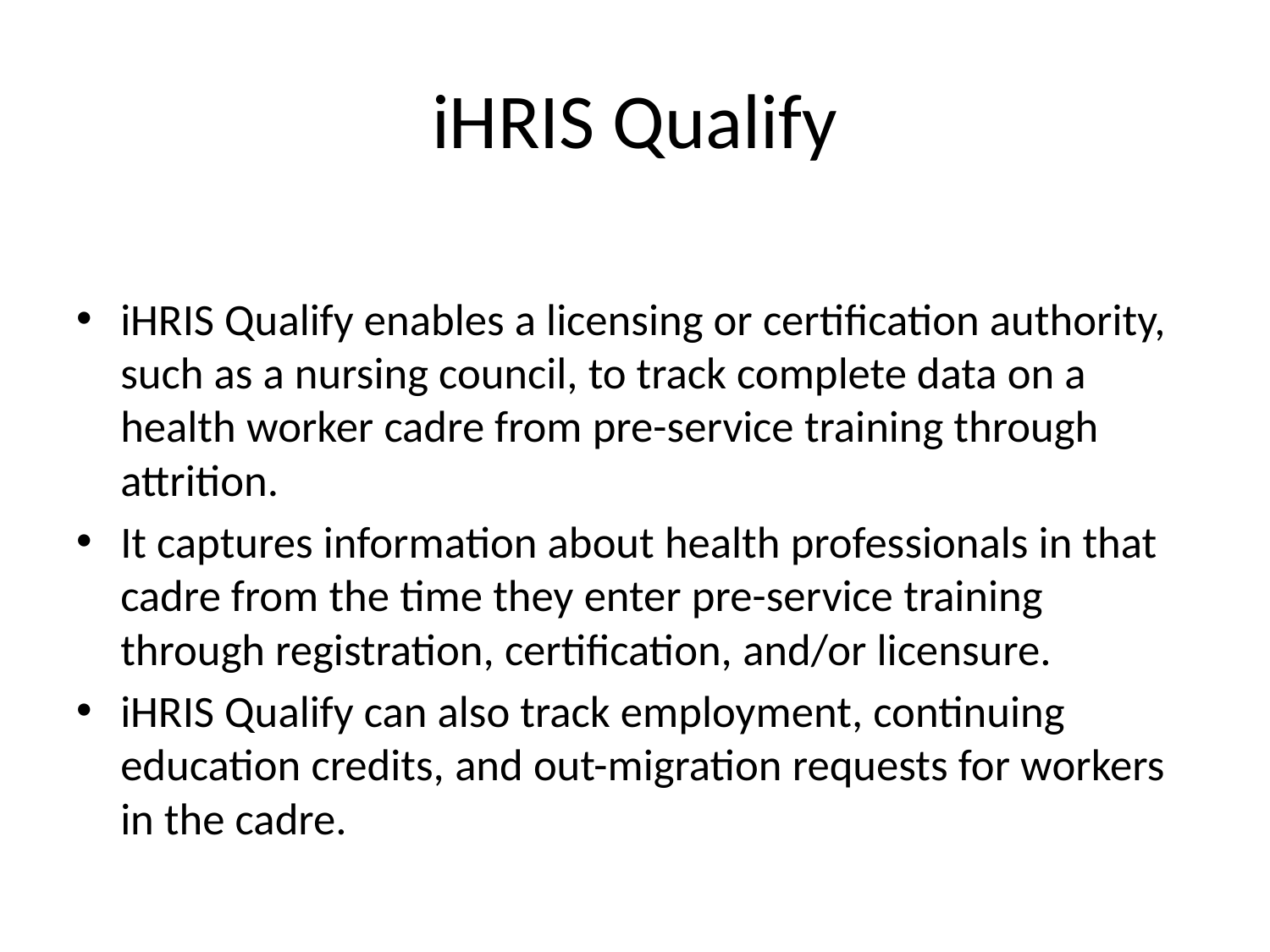

# iHRIS Qualify

iHRIS Qualify enables a licensing or certification authority, such as a nursing council, to track complete data on a health worker cadre from pre-service training through attrition.
It captures information about health professionals in that cadre from the time they enter pre-service training through registration, certification, and/or licensure.
iHRIS Qualify can also track employment, continuing education credits, and out-migration requests for workers in the cadre.